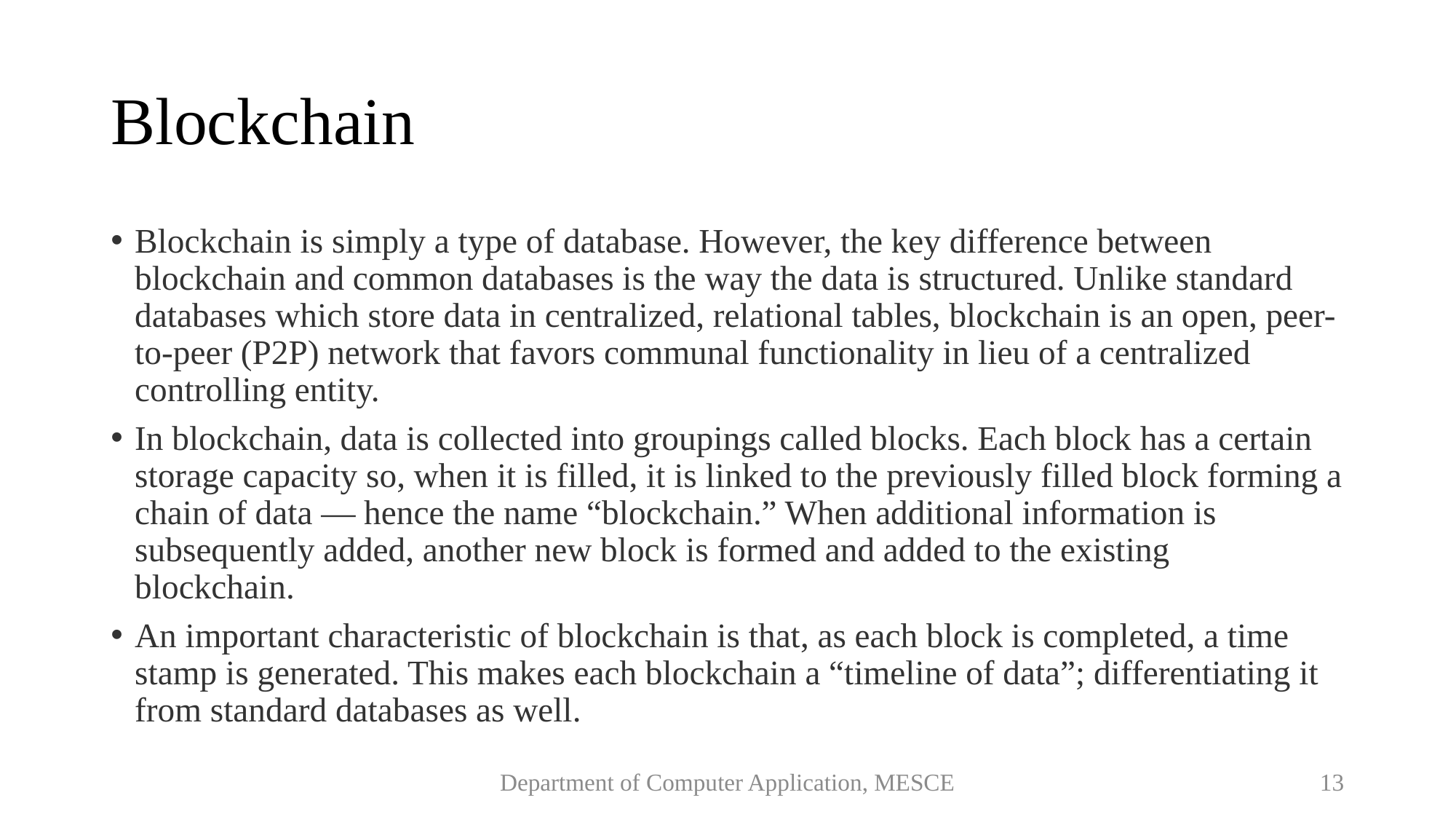

# Blockchain
Blockchain is simply a type of database. However, the key difference between blockchain and common databases is the way the data is structured. Unlike standard databases which store data in centralized, relational tables, blockchain is an open, peer-to-peer (P2P) network that favors communal functionality in lieu of a centralized controlling entity.
In blockchain, data is collected into groupings called blocks. Each block has a certain storage capacity so, when it is filled, it is linked to the previously filled block forming a chain of data — hence the name “blockchain.” When additional information is subsequently added, another new block is formed and added to the existing blockchain.
An important characteristic of blockchain is that, as each block is completed, a time stamp is generated. This makes each blockchain a “timeline of data”; differentiating it from standard databases as well.

Department of Computer Application, MESCE
13